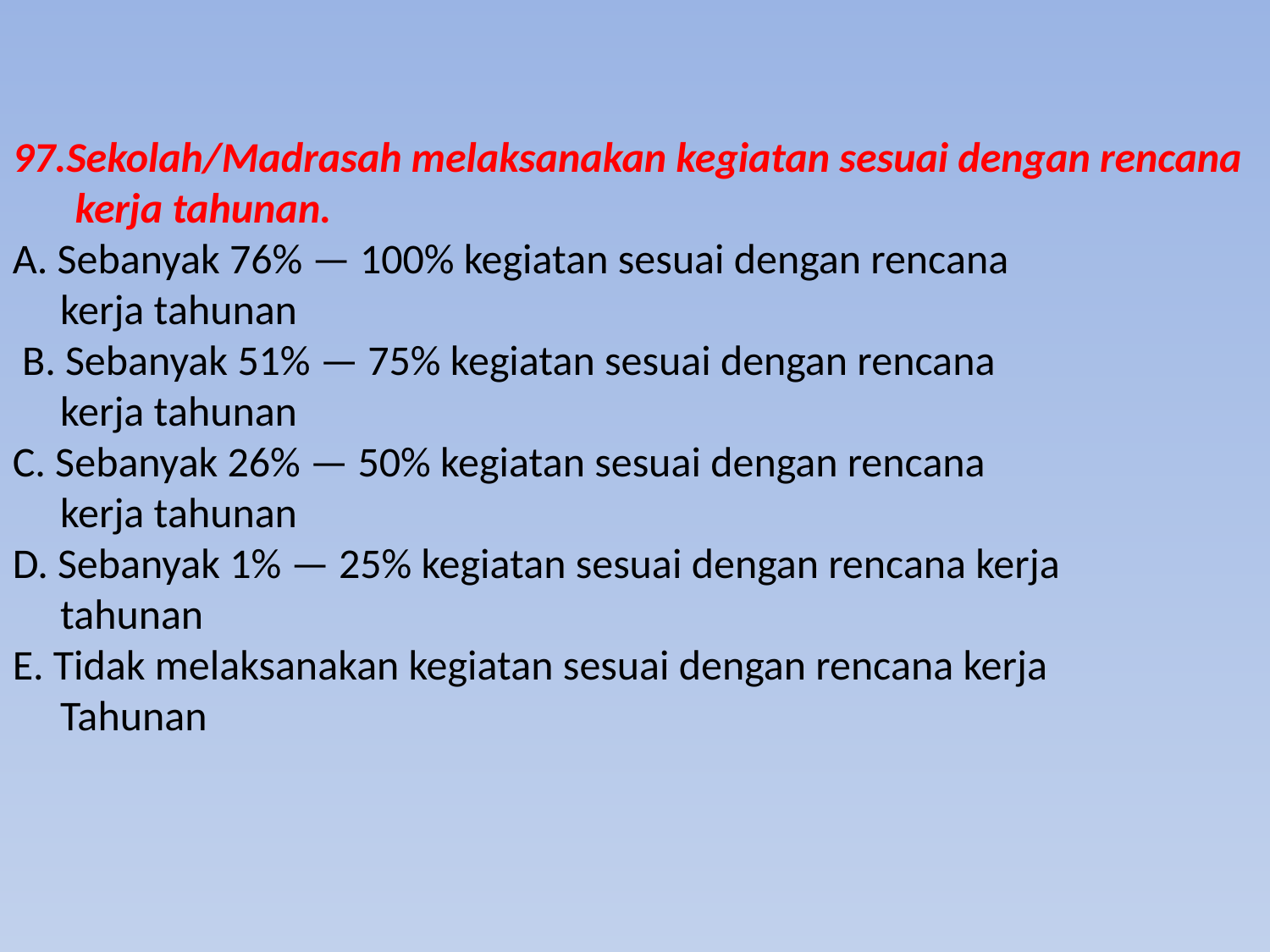

97.Sekolah/Madrasah melaksanakan kegiatan sesuai dengan rencana kerja tahunan.
A. Sebanyak 76% — 100% kegiatan sesuai dengan rencana
     kerja tahunan
 B. Sebanyak 51% — 75% kegiatan sesuai dengan rencana
     kerja tahunan
C. Sebanyak 26% — 50% kegiatan sesuai dengan rencana
     kerja tahunan
D. Sebanyak 1% — 25% kegiatan sesuai dengan rencana kerja
     tahunan
E. Tidak melaksanakan kegiatan sesuai dengan rencana kerja
     Tahunan